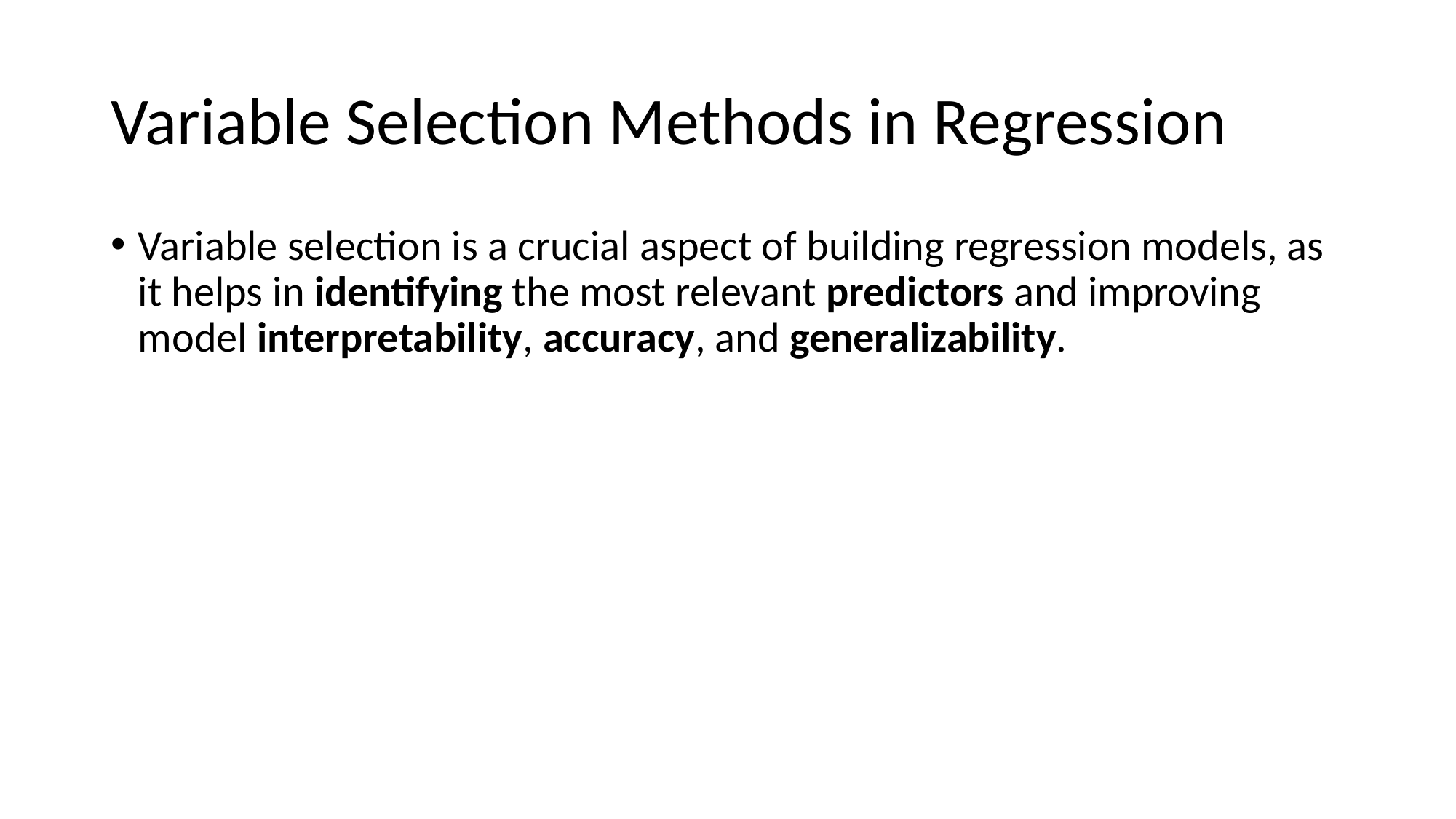

# Variable Selection Methods in Regression
Variable selection is a crucial aspect of building regression models, as it helps in identifying the most relevant predictors and improving model interpretability, accuracy, and generalizability.